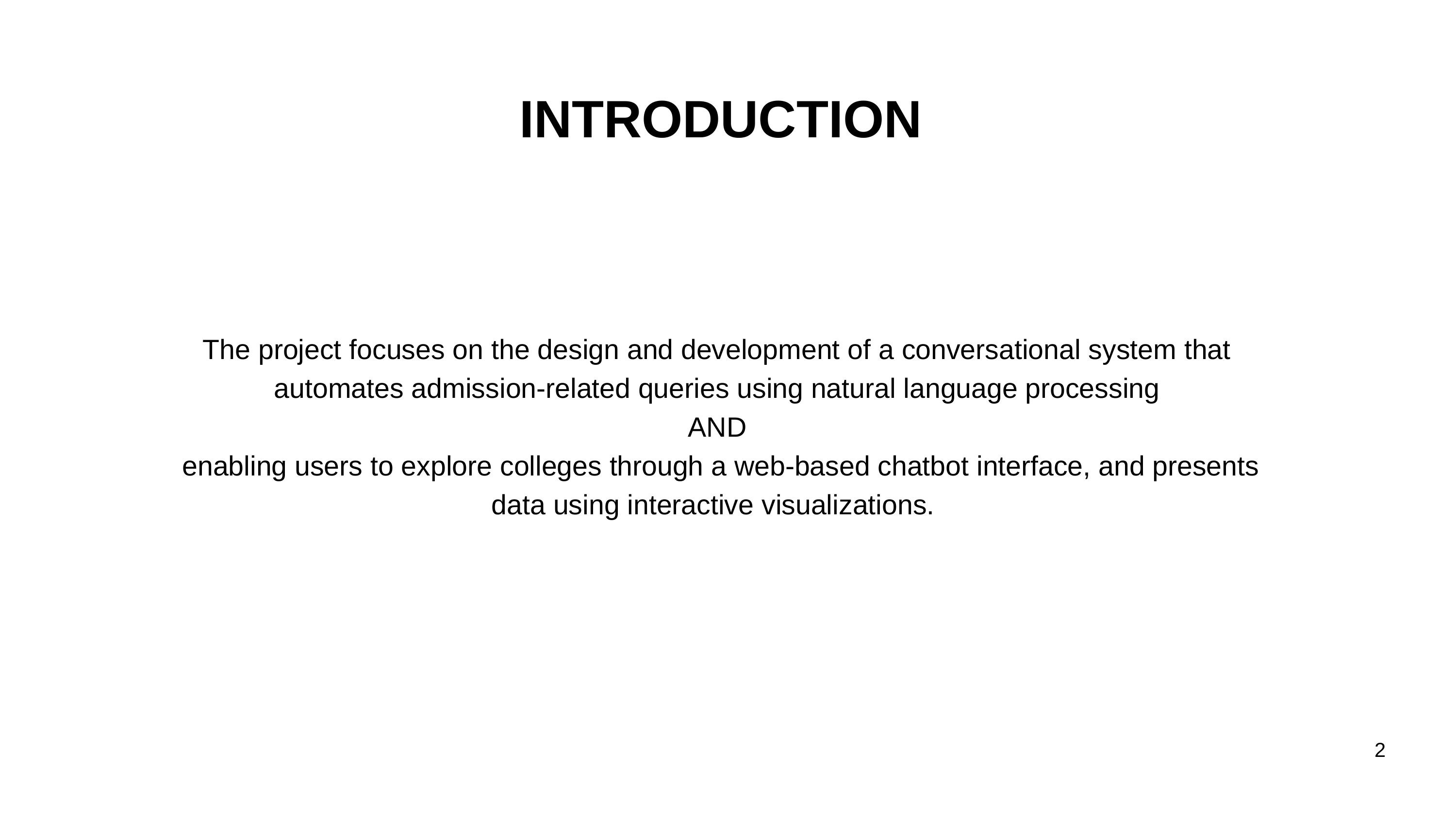

INTRODUCTION

The project focuses on the design and development of a conversational system that automates admission-related queries using natural language processing
AND
 enabling users to explore colleges through a web-based chatbot interface, and presents data using interactive visualizations.

2